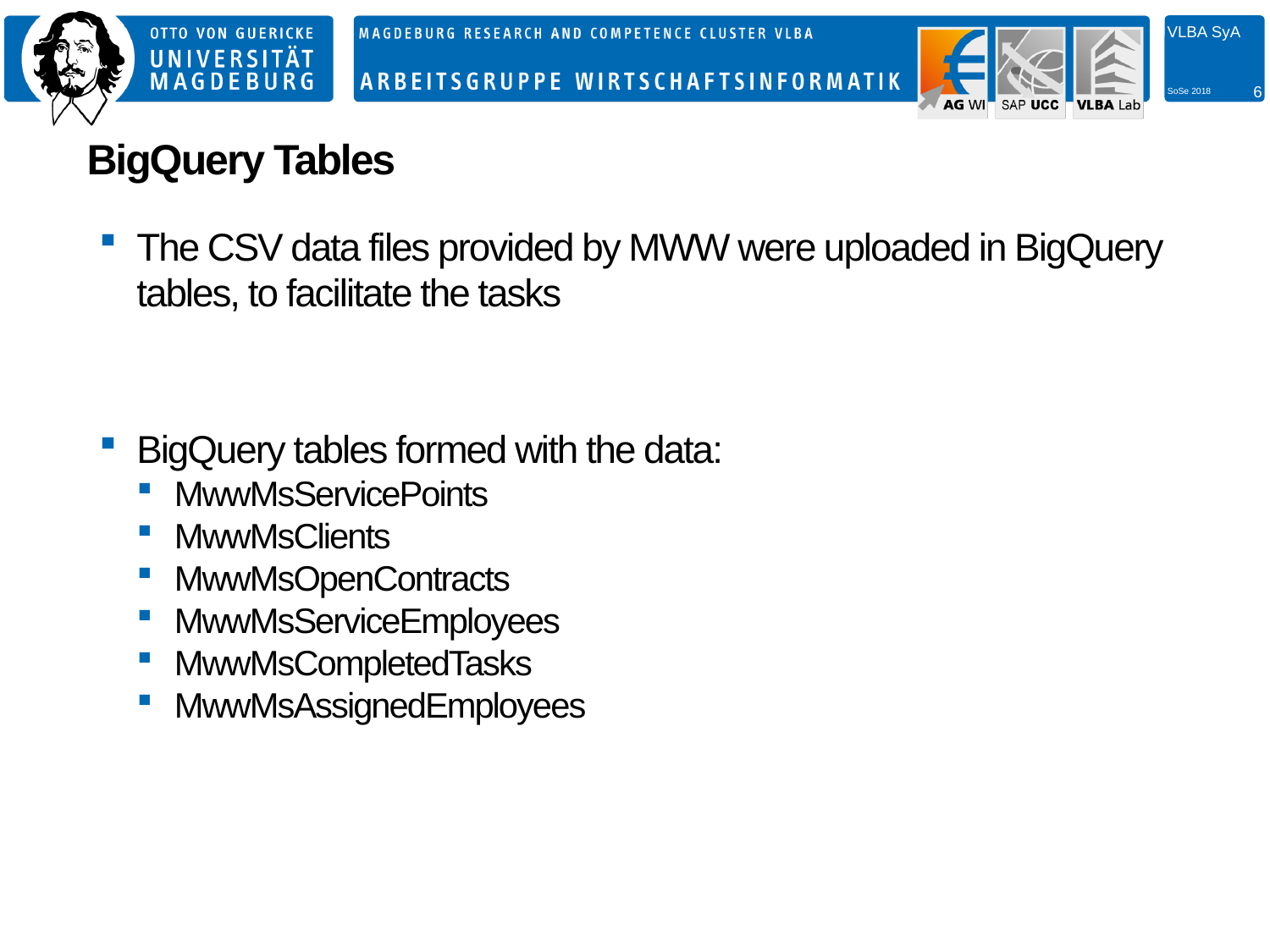

# BigQuery Tables
The CSV data files provided by MWW were uploaded in BigQuery tables, to facilitate the tasks

BigQuery tables formed with the data:
MwwMsServicePoints
MwwMsClients
MwwMsOpenContracts
MwwMsServiceEmployees
MwwMsCompletedTasks
MwwMsAssignedEmployees